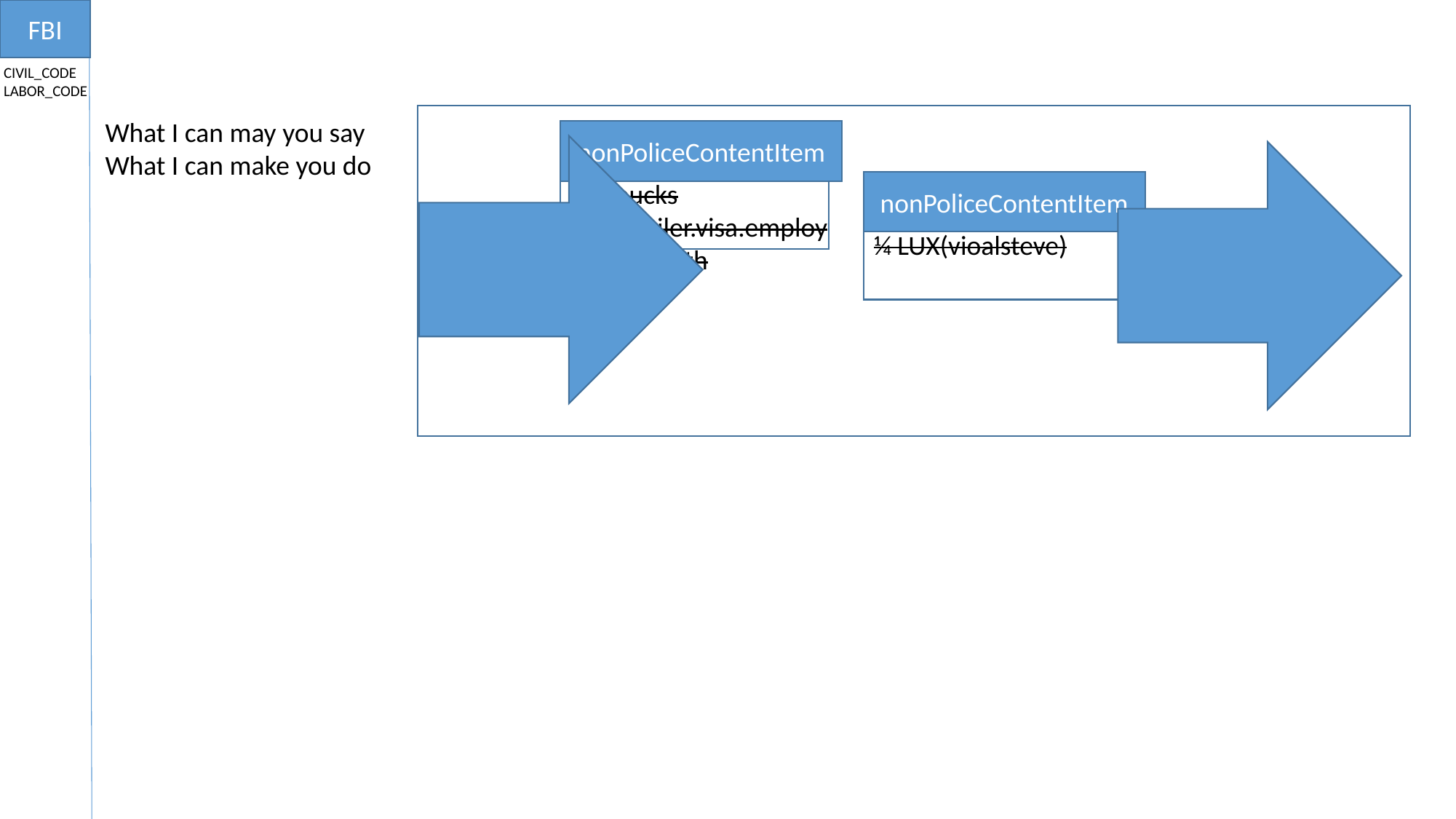

FBI
CIVIL_CODE
LABOR_CODE

What I can may you say
What I can make you do
nonPoliceContentItem

Starbucks
Ibm.dmiler.visa.employe.leah.smith
nonPoliceContentItem

¼ LUX(vioalsteve)